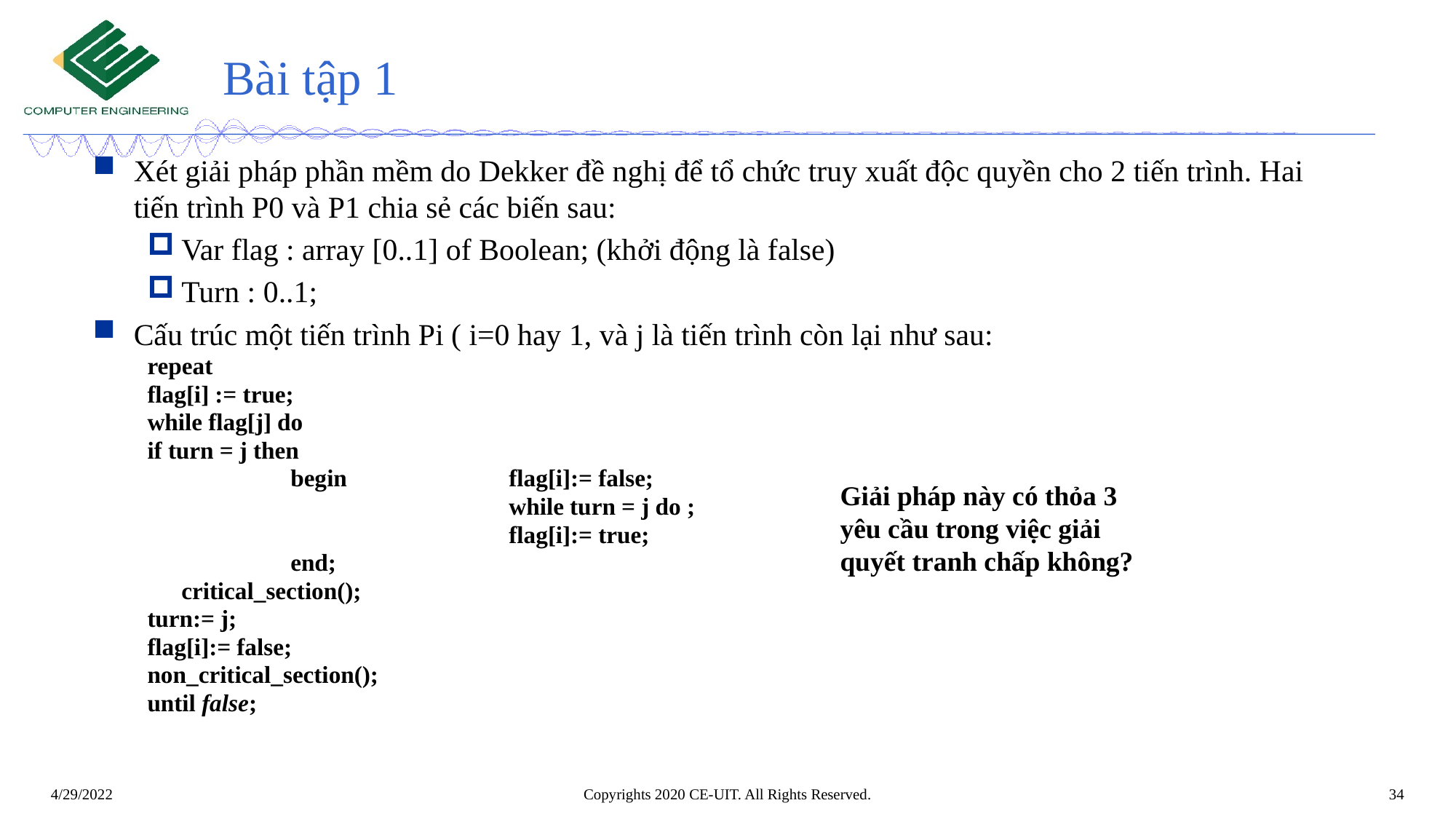

# Bài tập 1
Xét giải pháp phần mềm do Dekker đề nghị để tổ chức truy xuất độc quyền cho 2 tiến trình. Hai tiến trình P0 và P1 chia sẻ các biến sau:
Var flag : array [0..1] of Boolean; (khởi động là false)
Turn : 0..1;
Cấu trúc một tiến trình Pi ( i=0 hay 1, và j là tiến trình còn lại như sau:
repeat
flag[i] := true;
while flag[j] do
if turn = j then
		begin		flag[i]:= false;
				while turn = j do ;
				flag[i]:= true;
		end;
	critical_section();
turn:= j;
flag[i]:= false;
non_critical_section();
until false;

Giải pháp này có thỏa 3
yêu cầu trong việc giải
quyết tranh chấp không?
Copyrights 2020 CE-UIT. All Rights Reserved.
34
4/29/2022